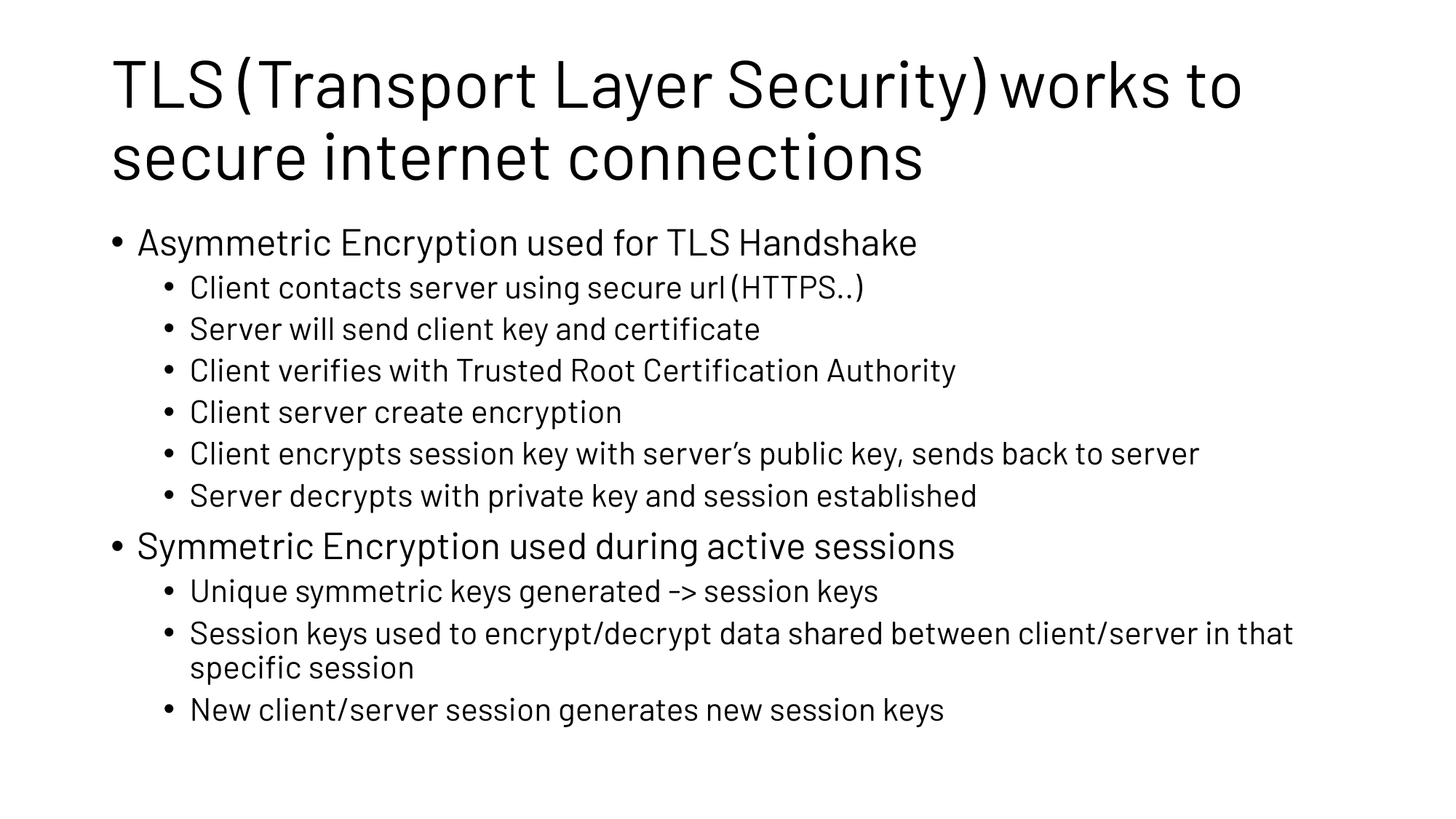

# TLS (Transport Layer Security) works to secure internet connections
Asymmetric Encryption used for TLS Handshake
Client contacts server using secure url (HTTPS..)
Server will send client key and certificate
Client verifies with Trusted Root Certification Authority
Client server create encryption
Client encrypts session key with server’s public key, sends back to server
Server decrypts with private key and session established
Symmetric Encryption used during active sessions
Unique symmetric keys generated -> session keys
Session keys used to encrypt/decrypt data shared between client/server in that specific session
New client/server session generates new session keys